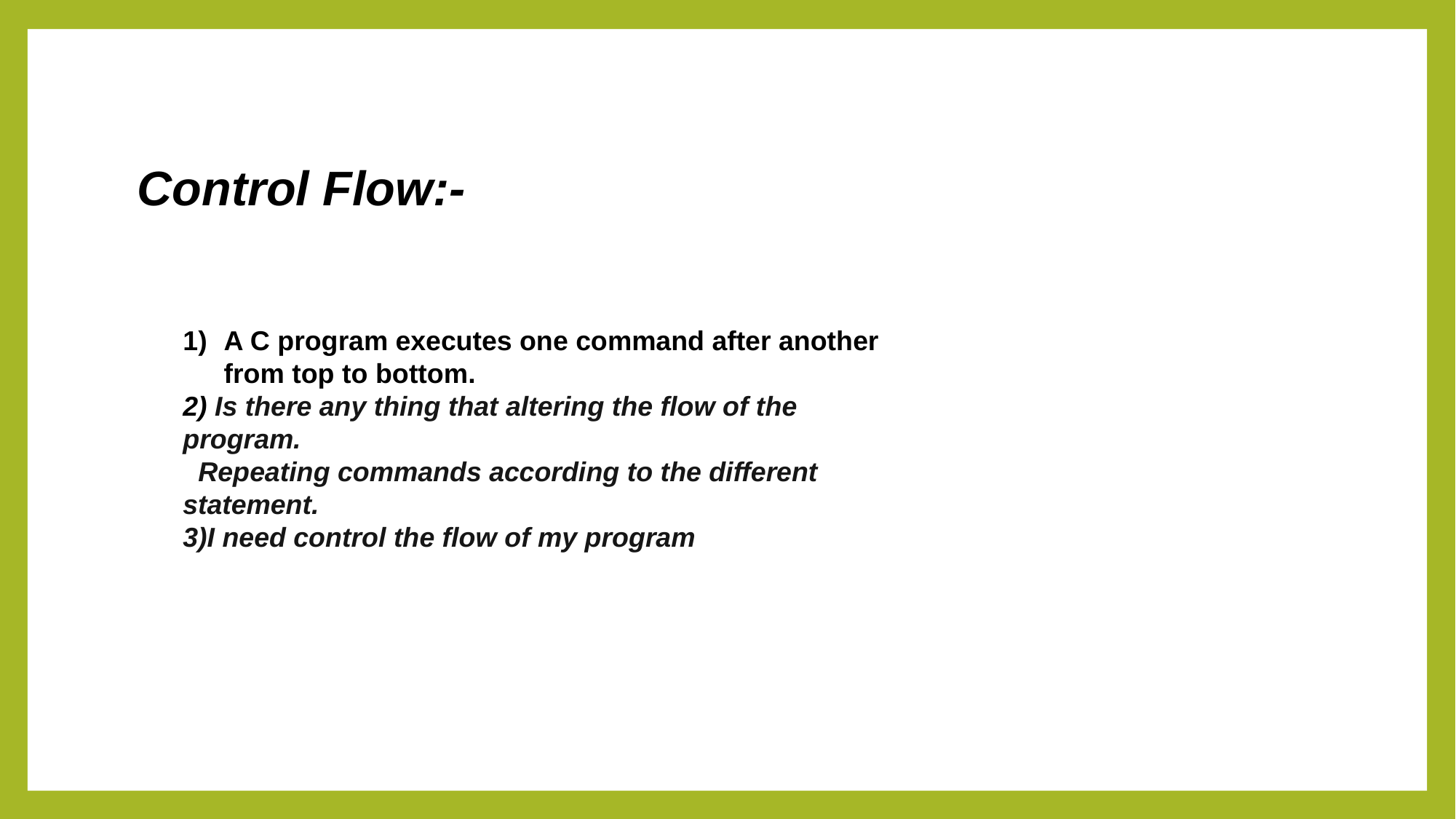

Control Flow:-

A C program executes one command after another from top to bottom.
2) Is there any thing that altering the flow of the program.
  Repeating commands according to the different statement.
3)I need control the flow of my program